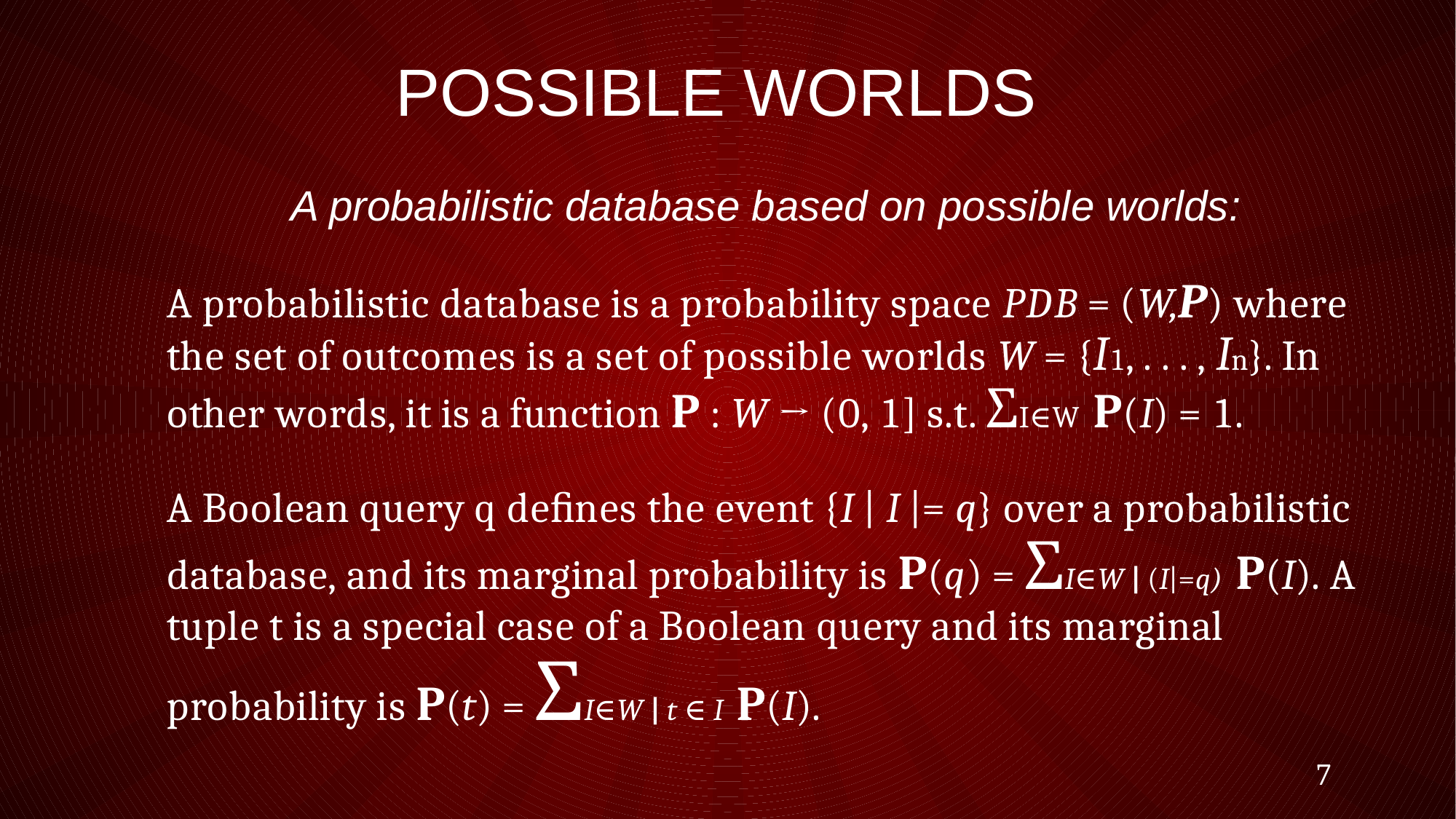

# Possible worlds
A probabilistic database based on possible worlds:

A probabilistic database is a probability space PDB = (W,P) where the set of outcomes is a set of possible worlds W = {I1, . . . , In}. In other words, it is a function P : W → (0, 1] s.t. ΣI∈W  P(I) = 1.

A Boolean query q deﬁnes the event {I | I |= q} over a probabilistic database, and its marginal probability is P(q) = ΣI∈W | (I|=q)  P(I). A tuple t is a special case of a Boolean query and its marginal probability is P(t) = ΣI∈W | t ∈ I  P(I).
7